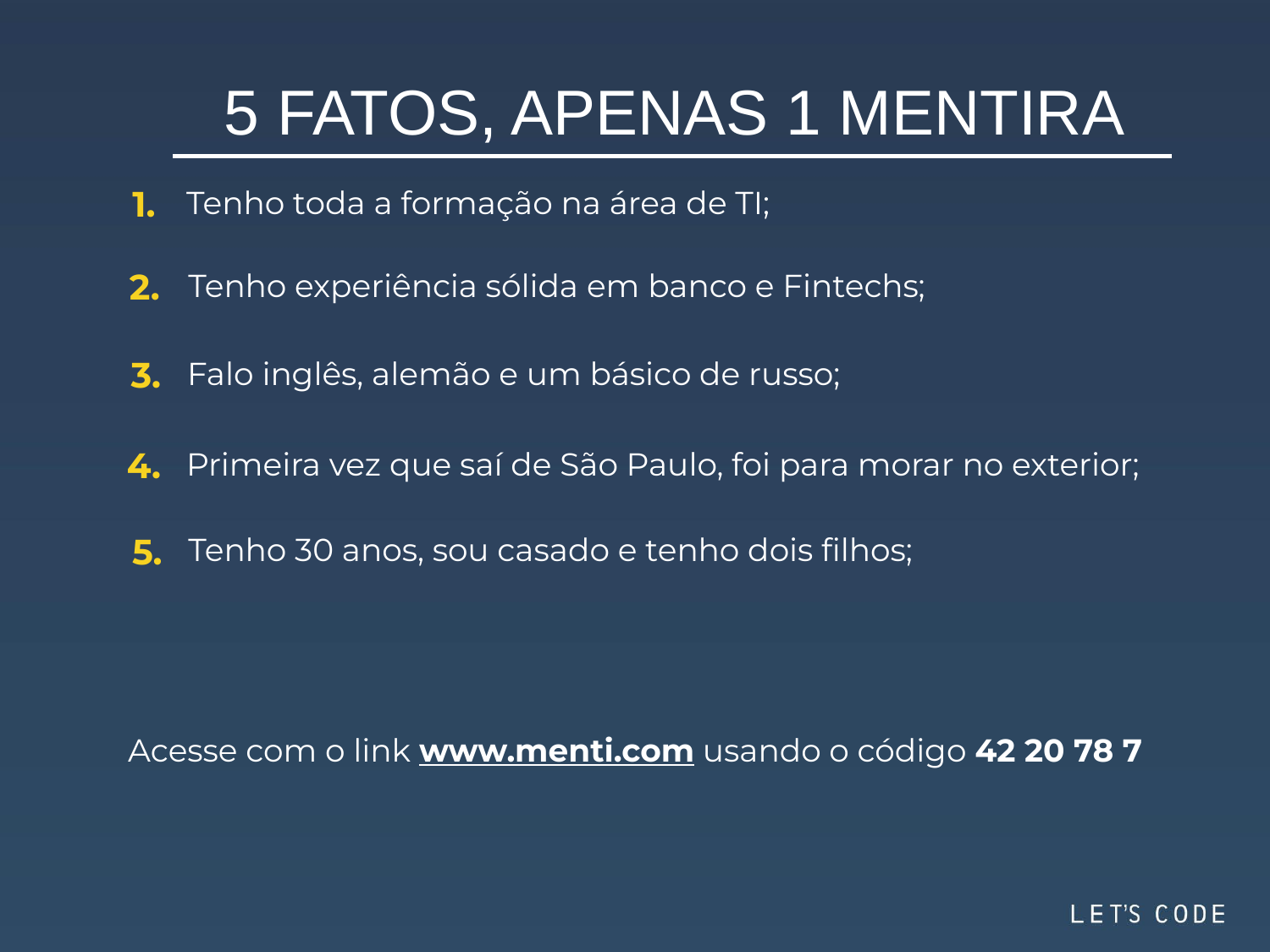

5 FATOS, APENAS 1 MENTIRA
1.
Tenho toda a formação na área de TI;
2.
Tenho experiência sólida em banco e Fintechs;
3.
Falo inglês, alemão e um básico de russo;

4.
Primeira vez que saí de São Paulo, foi para morar no exterior;
5.
Tenho 30 anos, sou casado e tenho dois filhos;
Acesse com o link www.menti.com usando o código 42 20 78 7